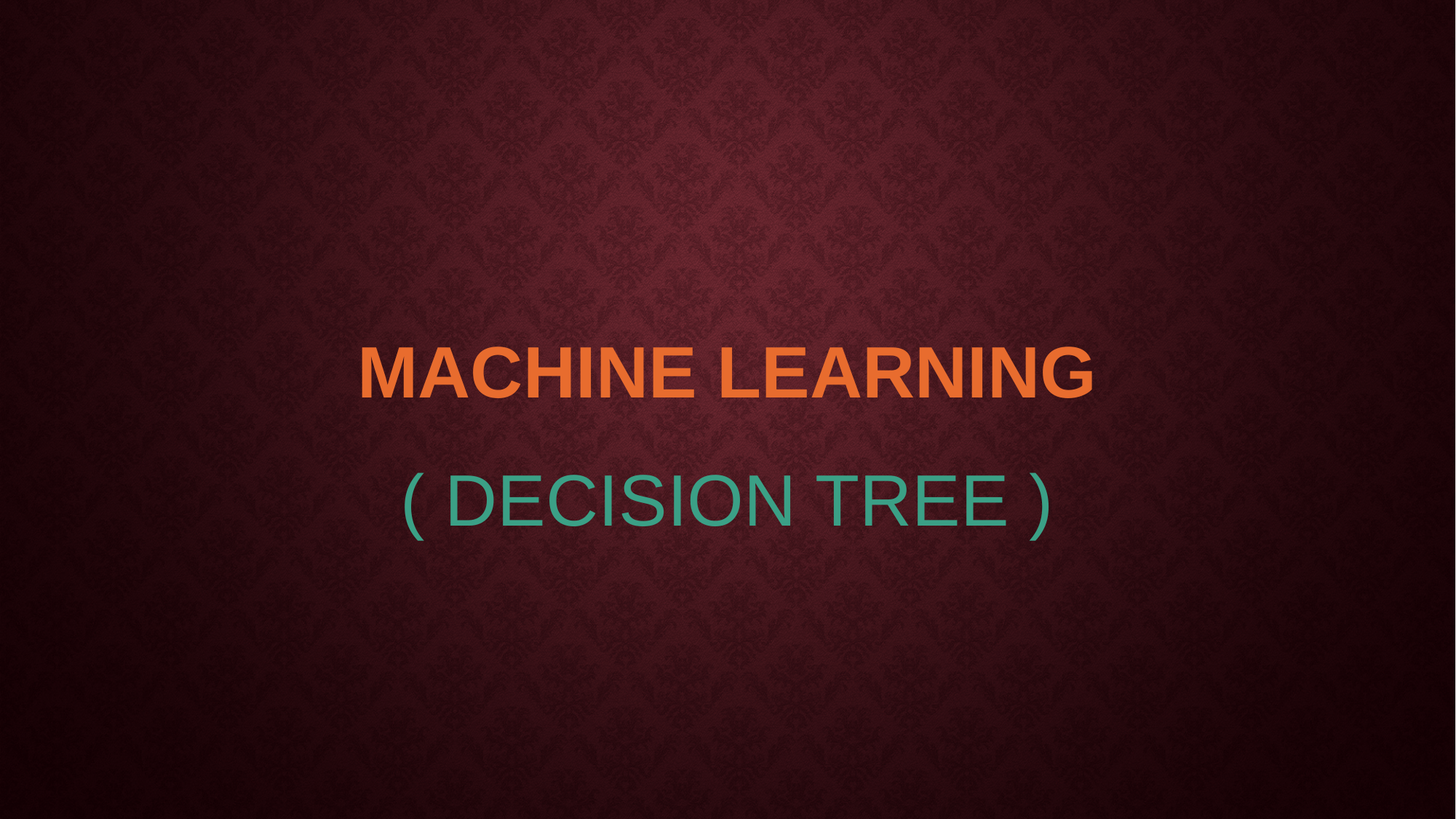

# Machine learning
( DECISION TREE )